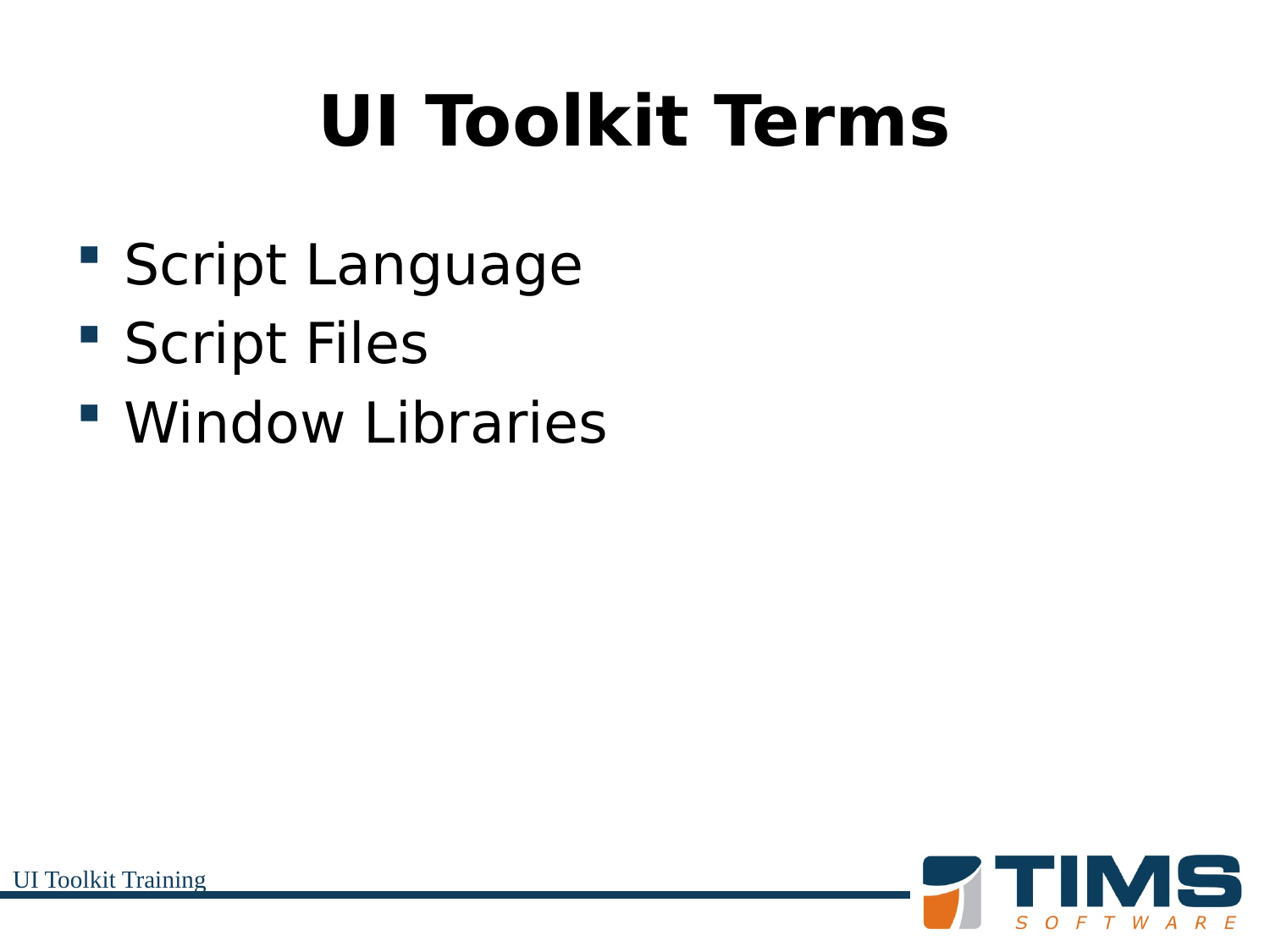

# UI Toolkit Terms
Script Language
Script Files
Window Libraries
UI Toolkit Training